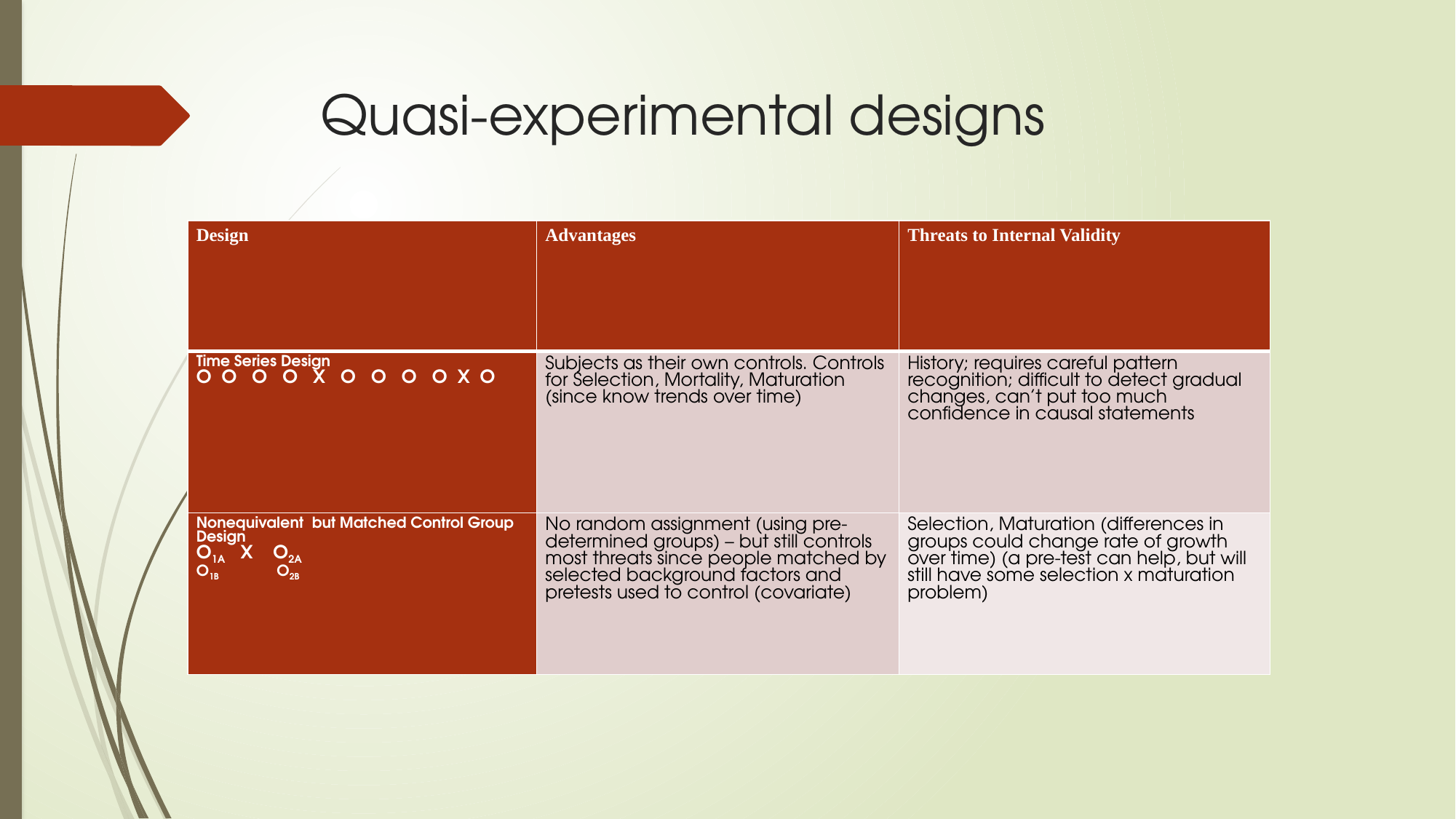

# Quasi-experimental designs
| Design | Advantages | Threats to Internal Validity |
| --- | --- | --- |
| Time Series Design O O O O X O O O O X O | Subjects as their own controls. Controls for Selection, Mortality, Maturation (since know trends over time) | History; requires careful pattern recognition; difficult to detect gradual changes, can’t put too much confidence in causal statements |
| Nonequivalent but Matched Control Group Design O1A X O2A O1B O2B | No random assignment (using pre-determined groups) – but still controls most threats since people matched by selected background factors and pretests used to control (covariate) | Selection, Maturation (differences in groups could change rate of growth over time) (a pre-test can help, but will still have some selection x maturation problem) |